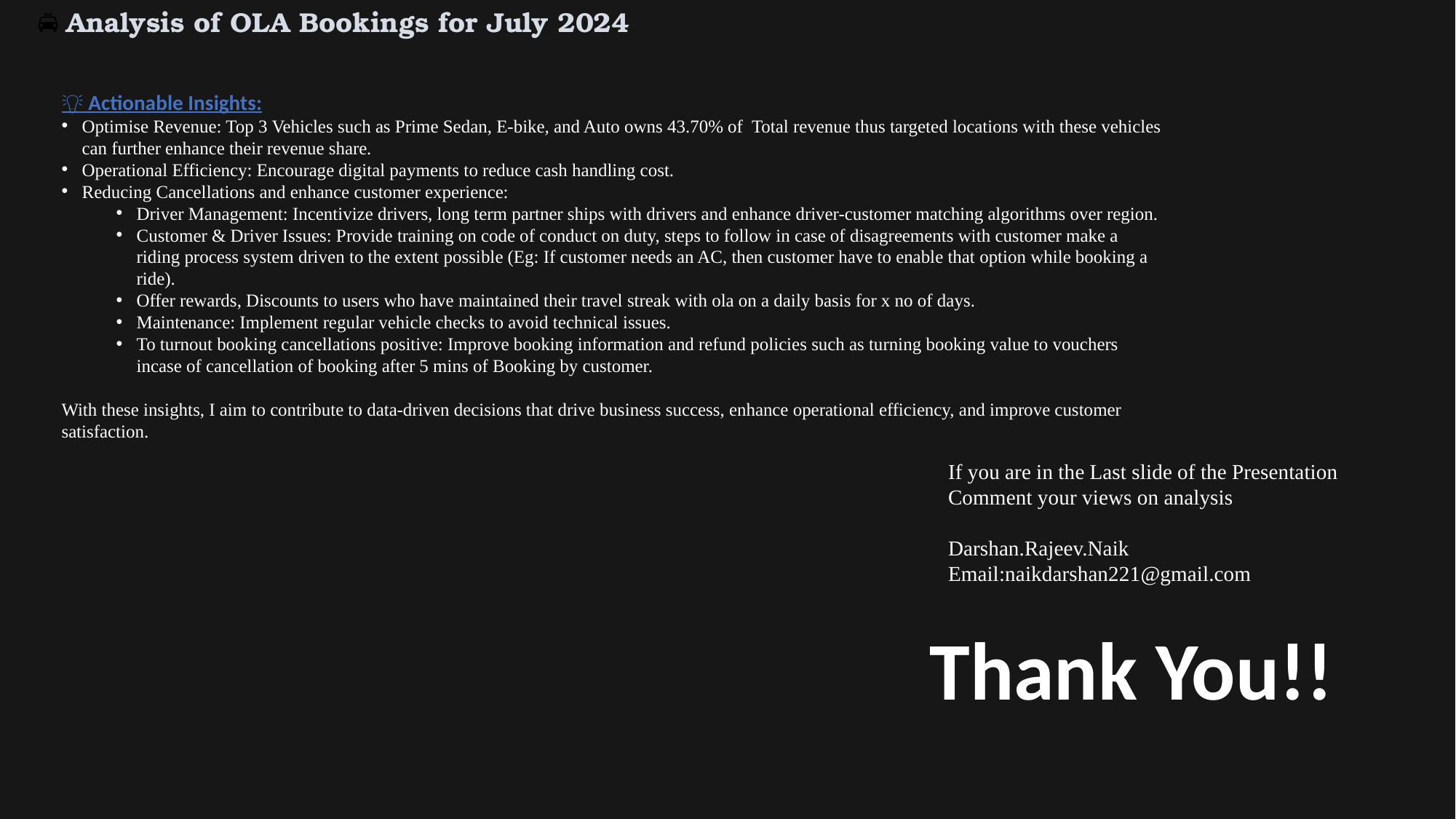

🚖 Analysis of OLA Bookings for July 2024
💡 Actionable Insights:
Optimise Revenue: Top 3 Vehicles such as Prime Sedan, E-bike, and Auto owns 43.70% of  Total revenue thus targeted locations with these vehicles can further enhance their revenue share.
Operational Efficiency: Encourage digital payments to reduce cash handling cost.
Reducing Cancellations and enhance customer experience:
Driver Management: Incentivize drivers, long term partner ships with drivers and enhance driver-customer matching algorithms over region.
Customer & Driver Issues: Provide training on code of conduct on duty, steps to follow in case of disagreements with customer make a riding process system driven to the extent possible (Eg: If customer needs an AC, then customer have to enable that option while booking a ride).
Offer rewards, Discounts to users who have maintained their travel streak with ola on a daily basis for x no of days.
Maintenance: Implement regular vehicle checks to avoid technical issues.
To turnout booking cancellations positive: Improve booking information and refund policies such as turning booking value to vouchers incase of cancellation of booking after 5 mins of Booking by customer.

With these insights, I aim to contribute to data-driven decisions that drive business success, enhance operational efficiency, and improve customer satisfaction.
If you are in the Last slide of the Presentation
Comment your views on analysis

Darshan.Rajeev.Naik
Email:naikdarshan221@gmail.com

Thank You!!